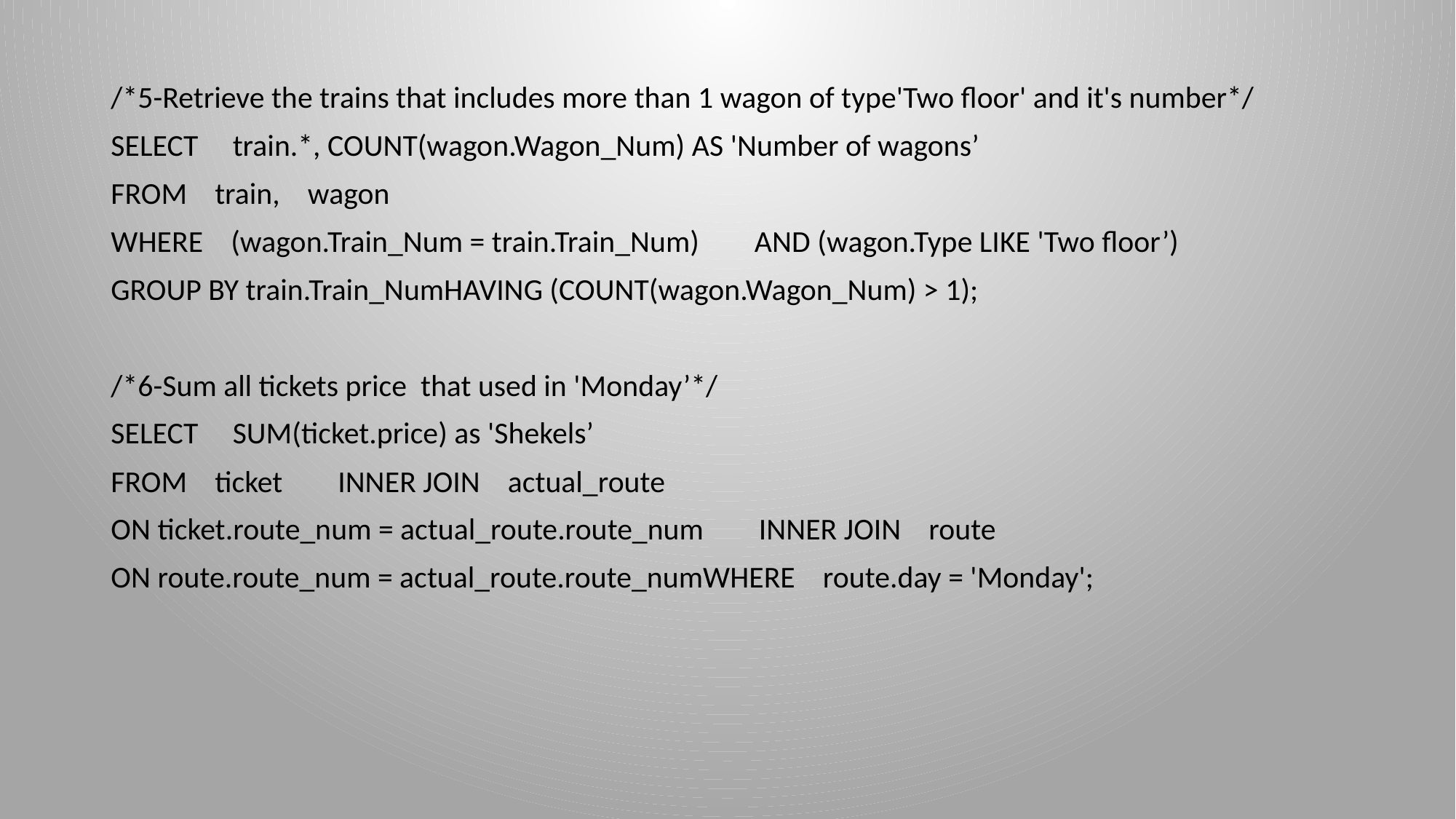

/*5-Retrieve the trains that includes more than 1 wagon of type'Two floor' and it's number*/
SELECT     train.*, COUNT(wagon.Wagon_Num) AS 'Number of wagons’
FROM    train,    wagon
WHERE    (wagon.Train_Num = train.Train_Num)        AND (wagon.Type LIKE 'Two floor’)
GROUP BY train.Train_NumHAVING (COUNT(wagon.Wagon_Num) > 1);

/*6-Sum all tickets price  that used in 'Monday’*/
SELECT     SUM(ticket.price) as 'Shekels’
FROM    ticket        INNER JOIN    actual_route
ON ticket.route_num = actual_route.route_num        INNER JOIN    route
ON route.route_num = actual_route.route_numWHERE    route.day = 'Monday';